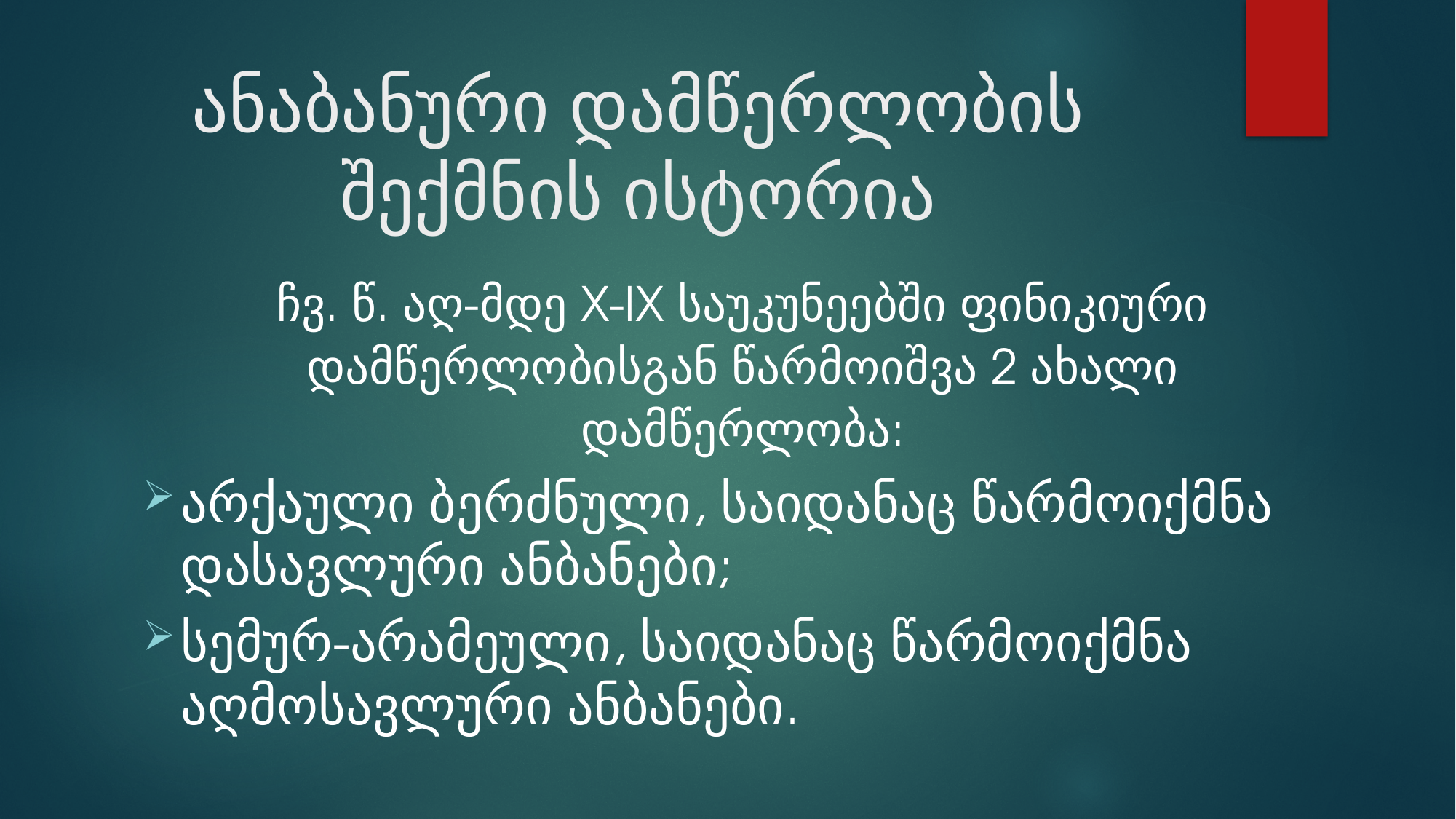

# ანაბანური დამწერლობის შექმნის ისტორია
ჩვ. წ. აღ-მდე X-IX საუკუნეებში ფინიკიური დამწერლობისგან წარმოიშვა 2 ახალი დამწერლობა:
არქაული ბერძნული, საიდანაც წარმოიქმნა დასავლური ანბანები;
სემურ-არამეული, საიდანაც წარმოიქმნა აღმოსავლური ანბანები.